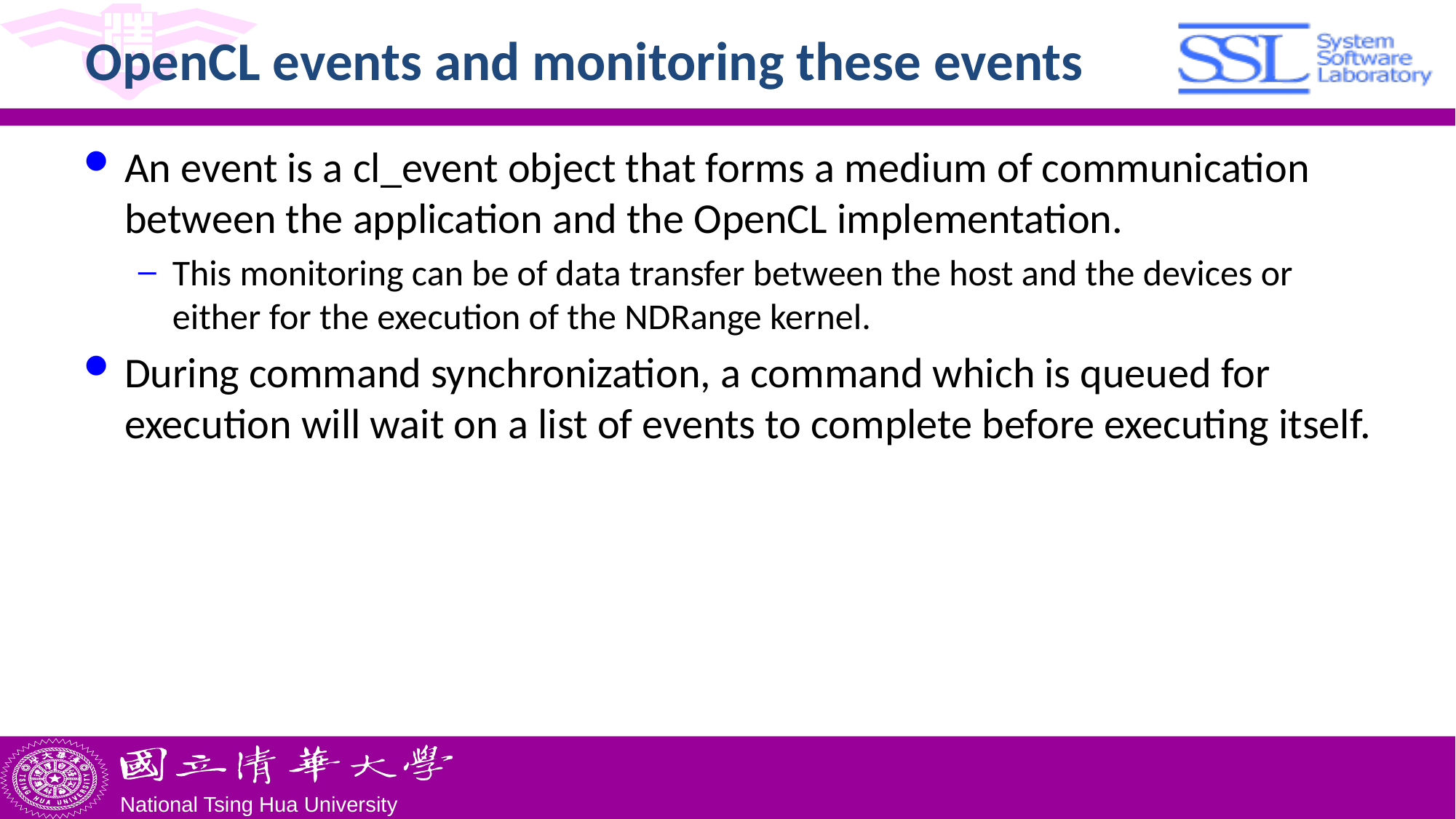

# OpenCL events and monitoring these events
An event is a cl_event object that forms a medium of communication between the application and the OpenCL implementation.
This monitoring can be of data transfer between the host and the devices or either for the execution of the NDRange kernel.
During command synchronization, a command which is queued for execution will wait on a list of events to complete before executing itself.